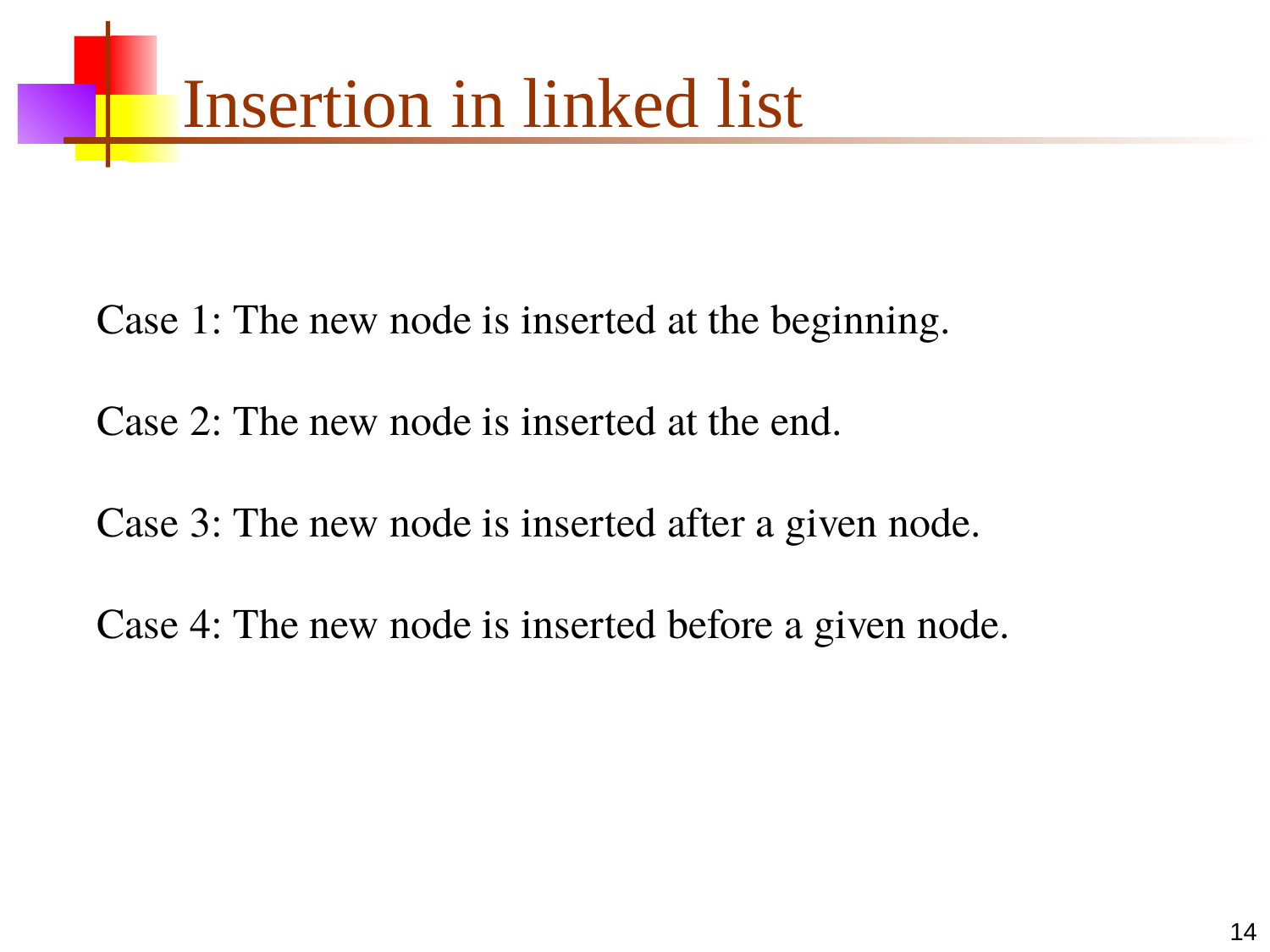

# Insertion in linked list
Case 1: The new node is inserted at the beginning.

Case 2: The new node is inserted at the end.

Case 3: The new node is inserted after a given node.

Case 4: The new node is inserted before a given node.
14